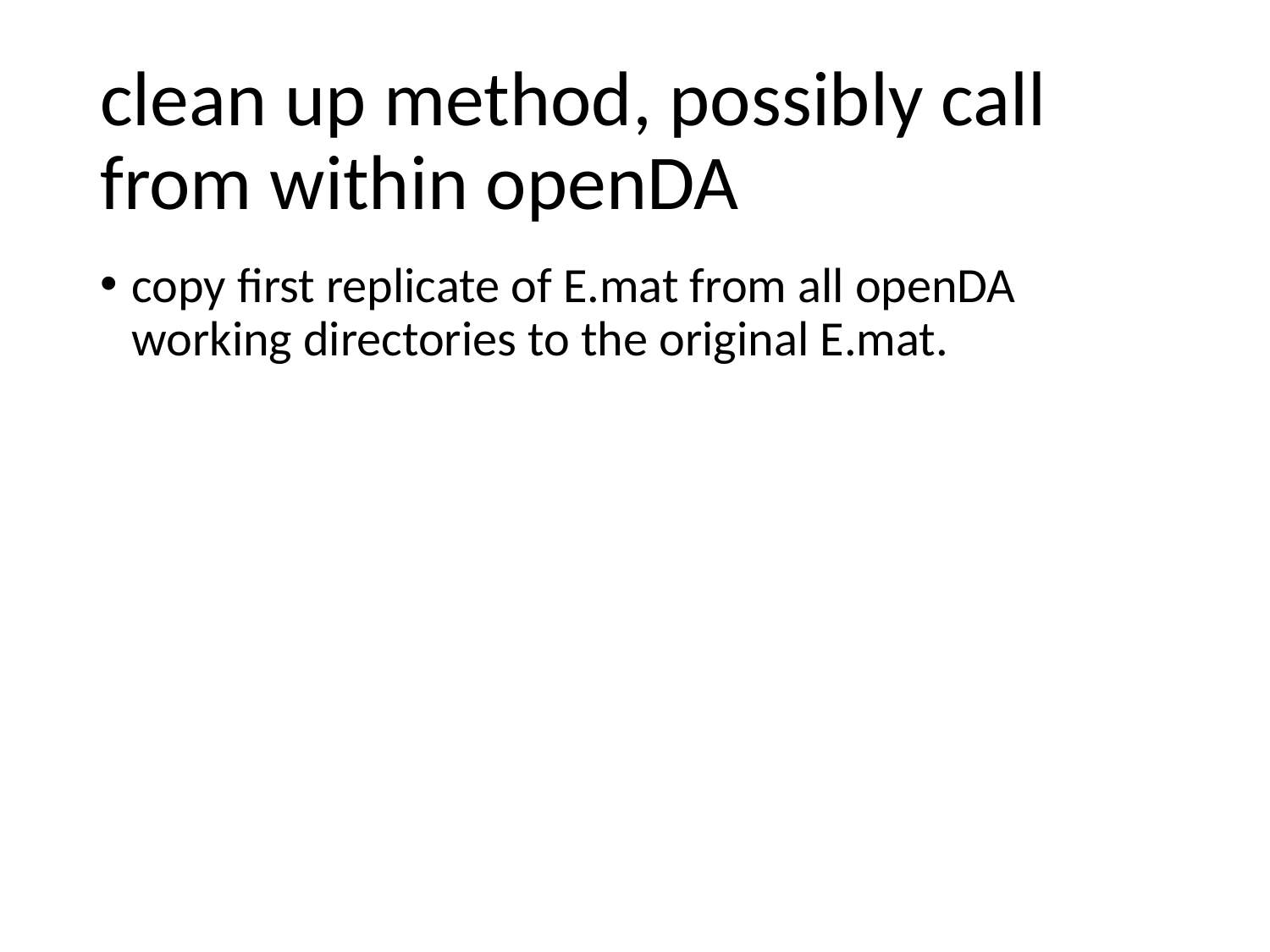

# clean up method, possibly call from within openDA
copy first replicate of E.mat from all openDA working directories to the original E.mat.